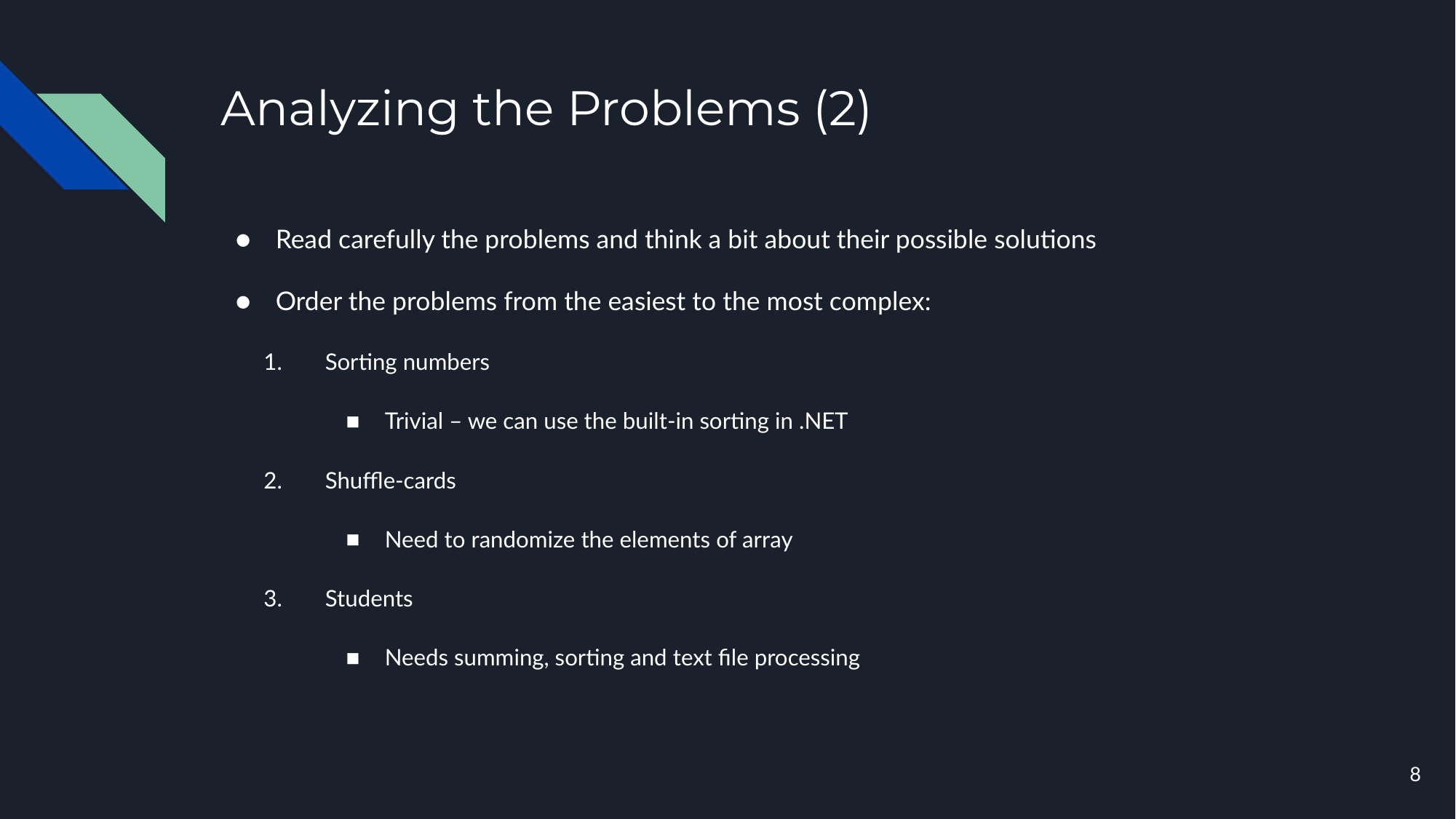

# Analyzing the Problems (2)
Read carefully the problems and think a bit about their possible solutions

Order the problems from the easiest to the most complex:
Sorting numbers
Trivial – we can use the built-in sorting in .NET
Shuffle-cards
Need to randomize the elements of array
Students
Needs summing, sorting and text file processing
8